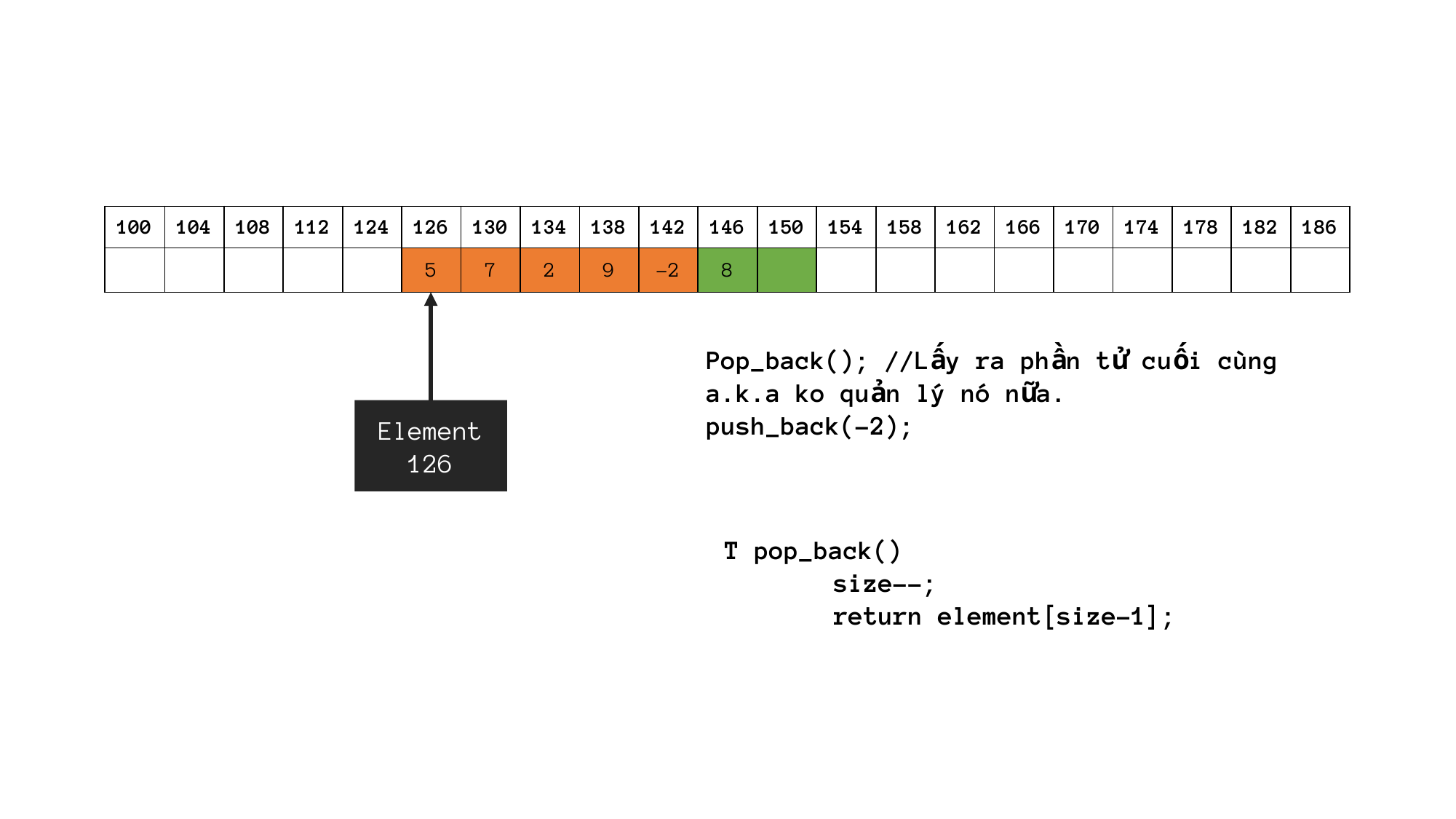

| 100 | 104 | 108 | 112 | 124 | 126 | 130 | 134 | 138 | 142 | 146 | 150 | 154 | 158 | 162 | 166 | 170 | 174 | 178 | 182 | 186 |
| --- | --- | --- | --- | --- | --- | --- | --- | --- | --- | --- | --- | --- | --- | --- | --- | --- | --- | --- | --- | --- |
|  |  |  |  |  | 5 | 7 | 2 | 9 | -2 | 8 |  |  |  |  |  |  |  |  |  |  |
Element
126
Pop_back(); //Lấy ra phần tử cuối cùng
a.k.a ko quản lý nó nữa.
push_back(-2);
T pop_back()
	size--;
	return element[size-1];